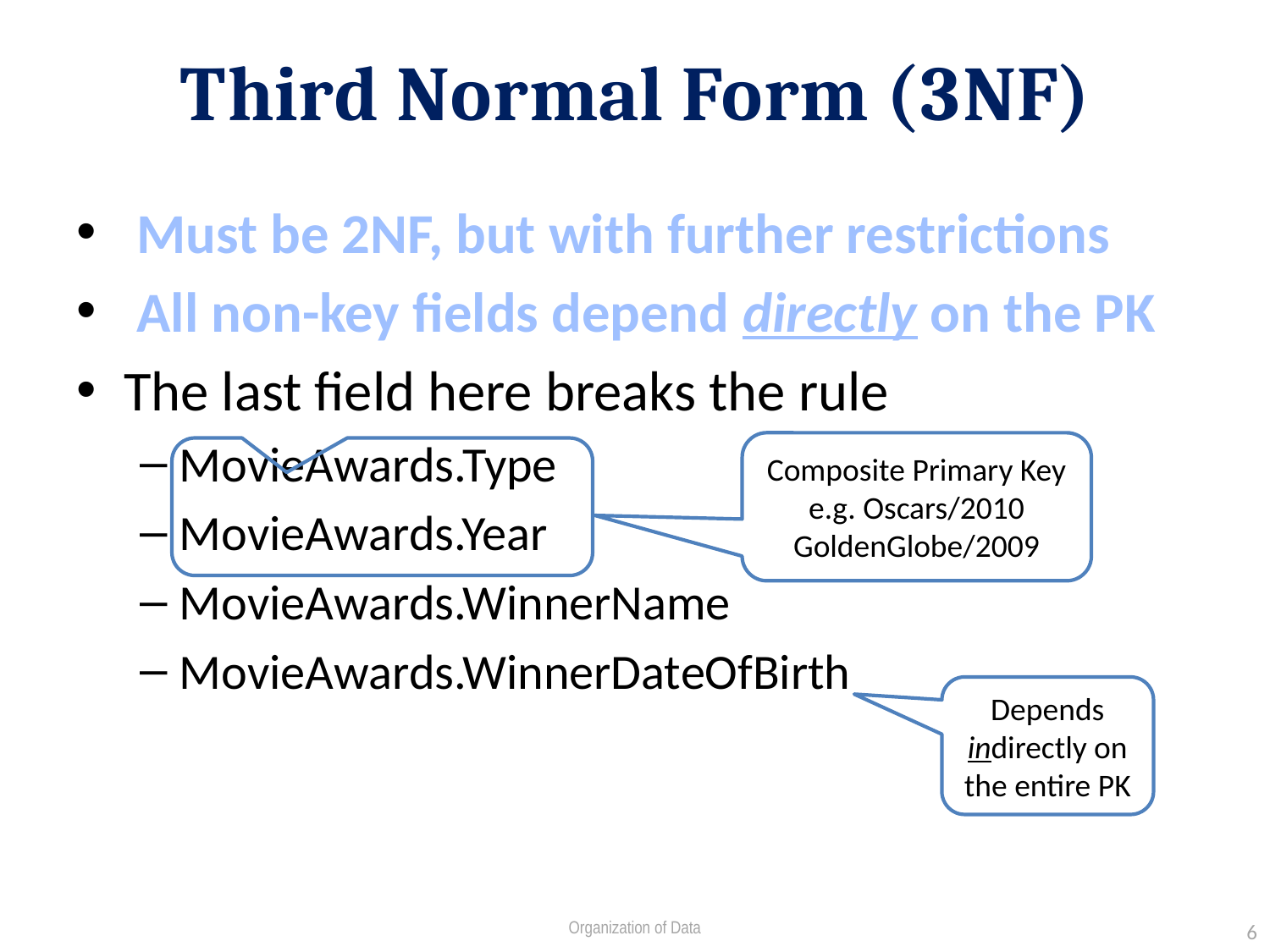

# Third Normal Form (3NF)
 Must be 2NF, but with further restrictions
 All non-key fields depend directly on the PK
The last field here breaks the rule
MovieAwards.Type
MovieAwards.Year
MovieAwards.WinnerName
MovieAwards.WinnerDateOfBirth

Composite Primary Key
e.g. Oscars/2010
GoldenGlobe/2009

Depends indirectly on the entire PK
Organization of Data
6